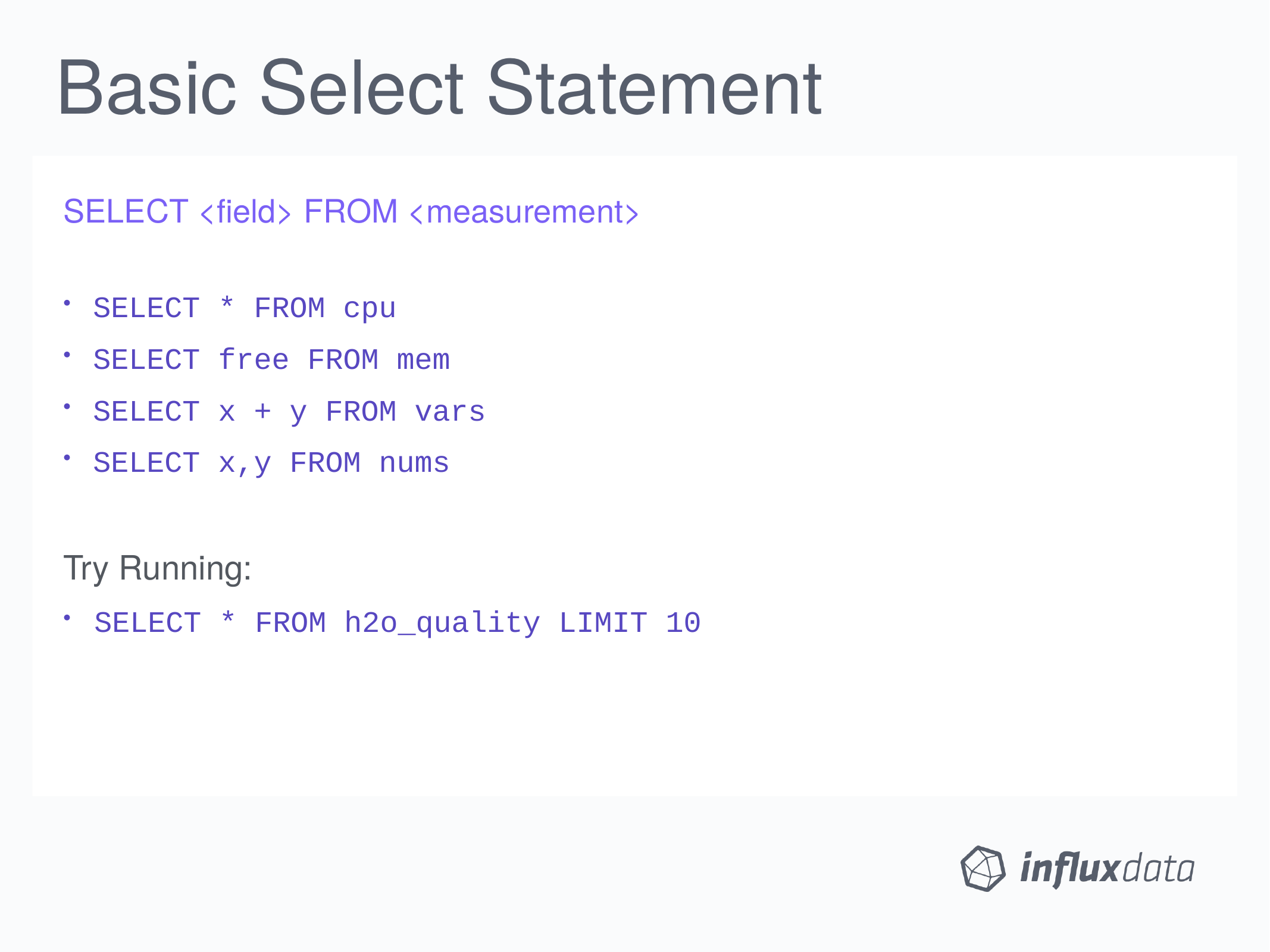

Basic Select Statement
SELECT <field> FROM <measurement>

SELECT * FROM cpu
SELECT free FROM mem
SELECT x + y FROM vars
SELECT x,y FROM nums

Try Running:
SELECT * FROM h2o_quality LIMIT 10